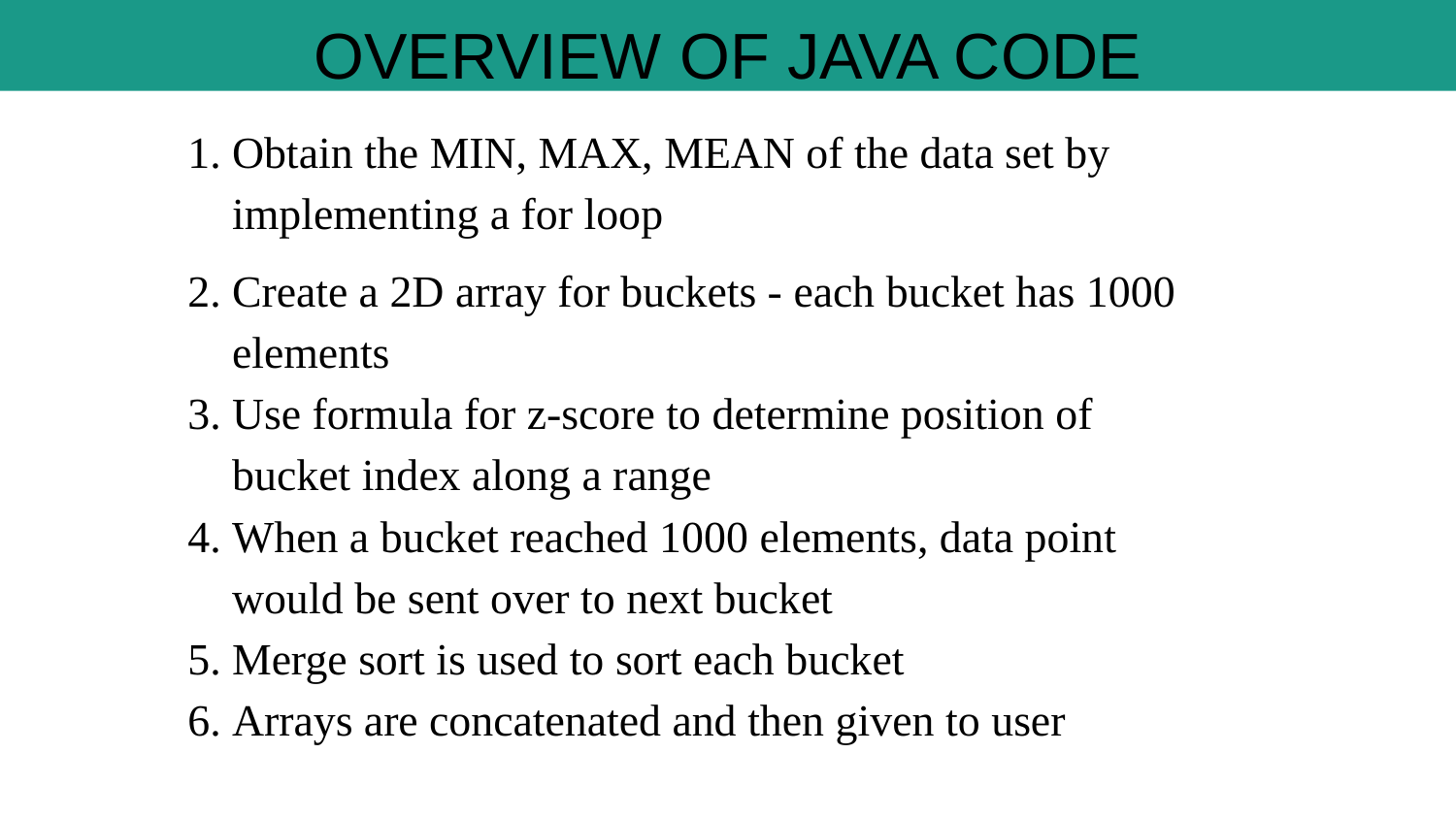

# OVERVIEW OF JAVA CODE
Obtain the MIN, MAX, MEAN of the data set by implementing a for loop
Create a 2D array for buckets - each bucket has 1000 elements
Use formula for z-score to determine position of bucket index along a range
When a bucket reached 1000 elements, data point would be sent over to next bucket
Merge sort is used to sort each bucket
Arrays are concatenated and then given to user